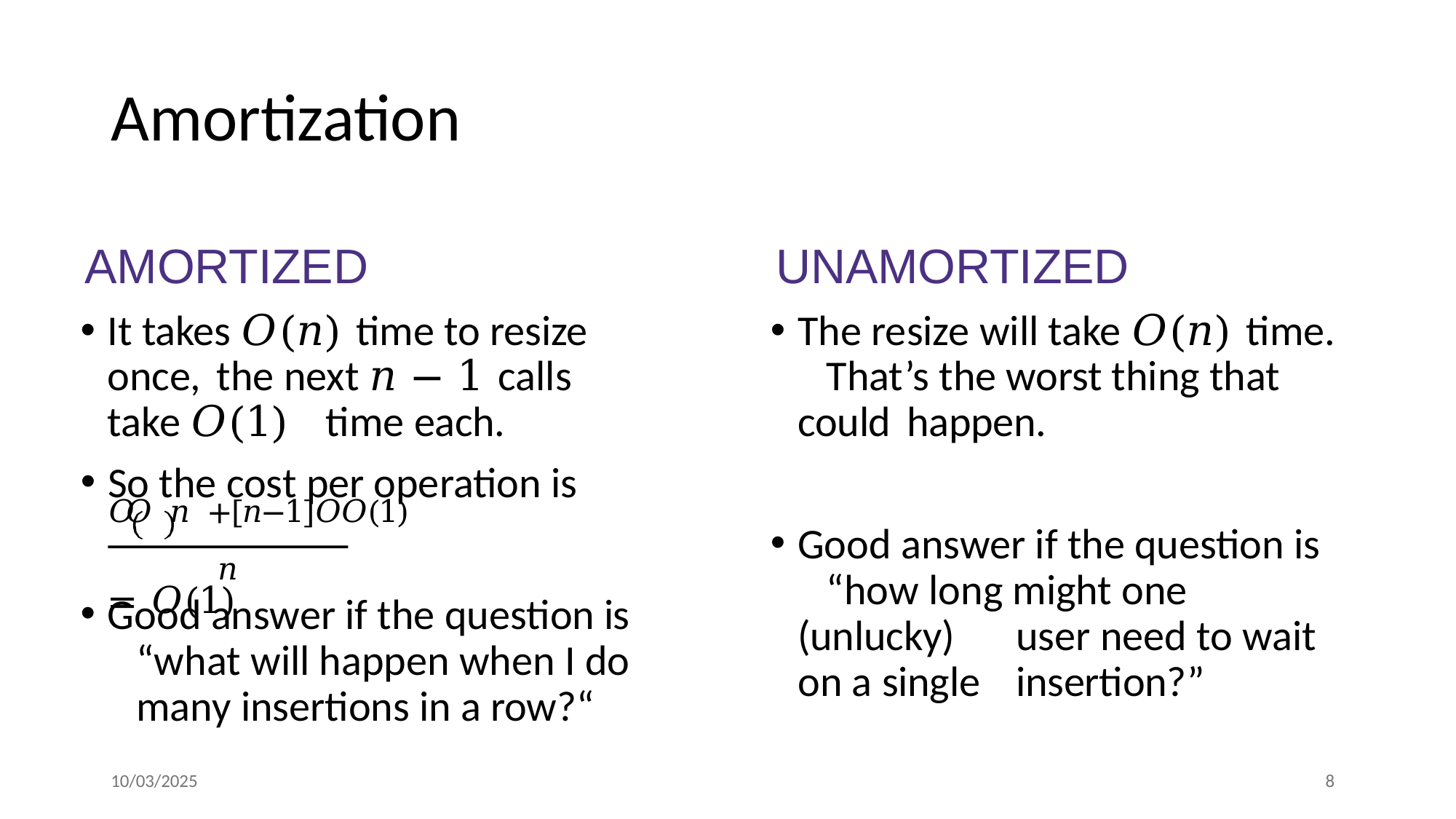

# Amortization
UNAMORTIZED
The resize will take 𝑂(𝑛) time. 	That’s the worst thing that could 	happen.

Good answer if the question is 	“how long might one (unlucky) 	user need to wait on a single 	insertion?”
AMORTIZED
It takes 𝑂(𝑛) time to resize once, 	the next 𝑛 − 1 calls take 𝑂(1) 	time each.
So the cost per operation is
𝑂𝑂 𝑛 +[𝑛−1]𝑂𝑂(1) = 𝑂(1)

𝑛
Good answer if the question is 	“what will happen when I do 	many insertions in a row?“
10/03/2025
8